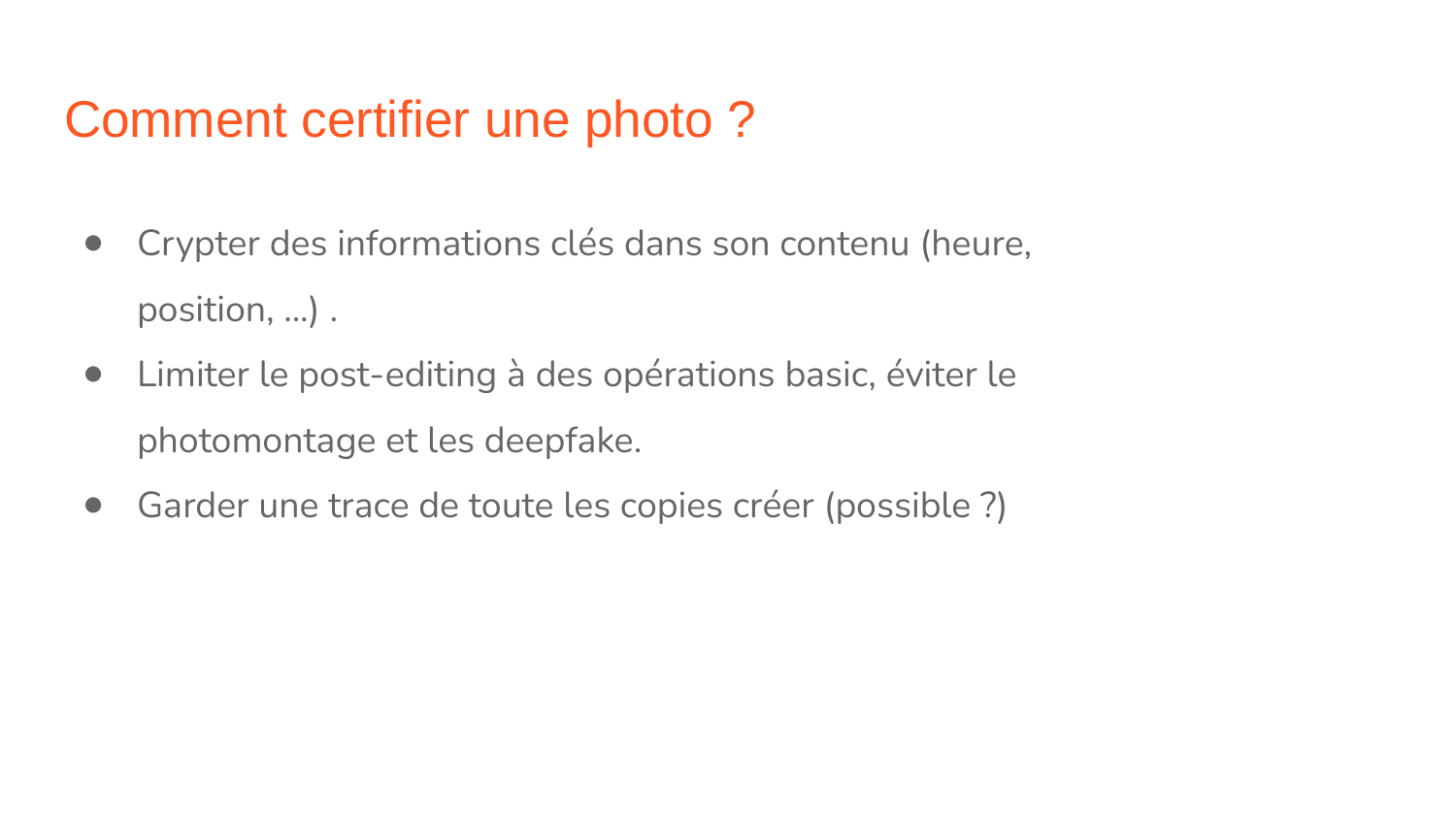

# Comment certifier une photo ?
Crypter des informations clés dans son contenu (heure, position, ...) .
Limiter le post-editing à des opérations basic, éviter le photomontage et les deepfake.
Garder une trace de toute les copies créer (possible ?)